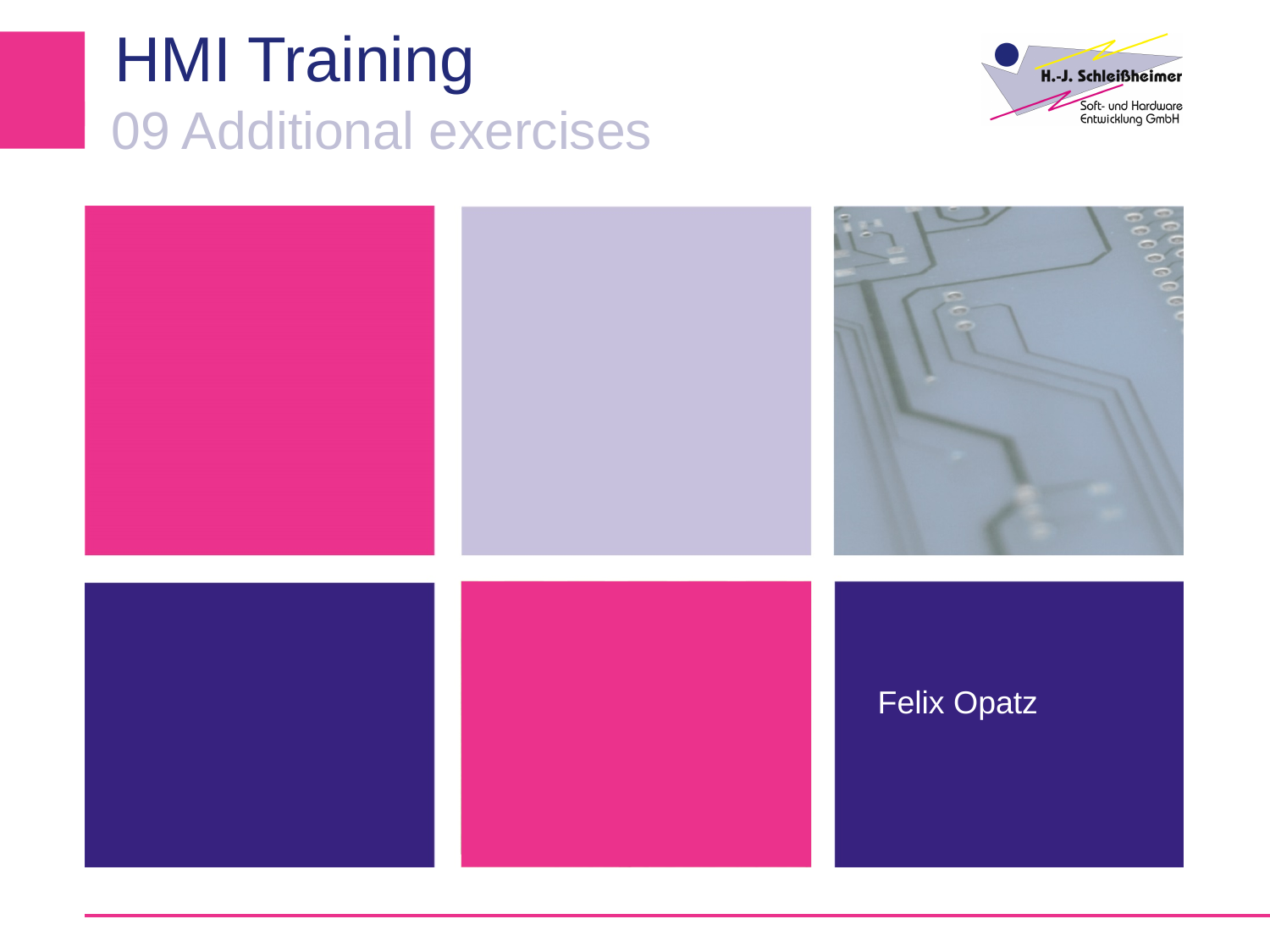

# HMI Training
09 Additional exercises
Felix Opatz